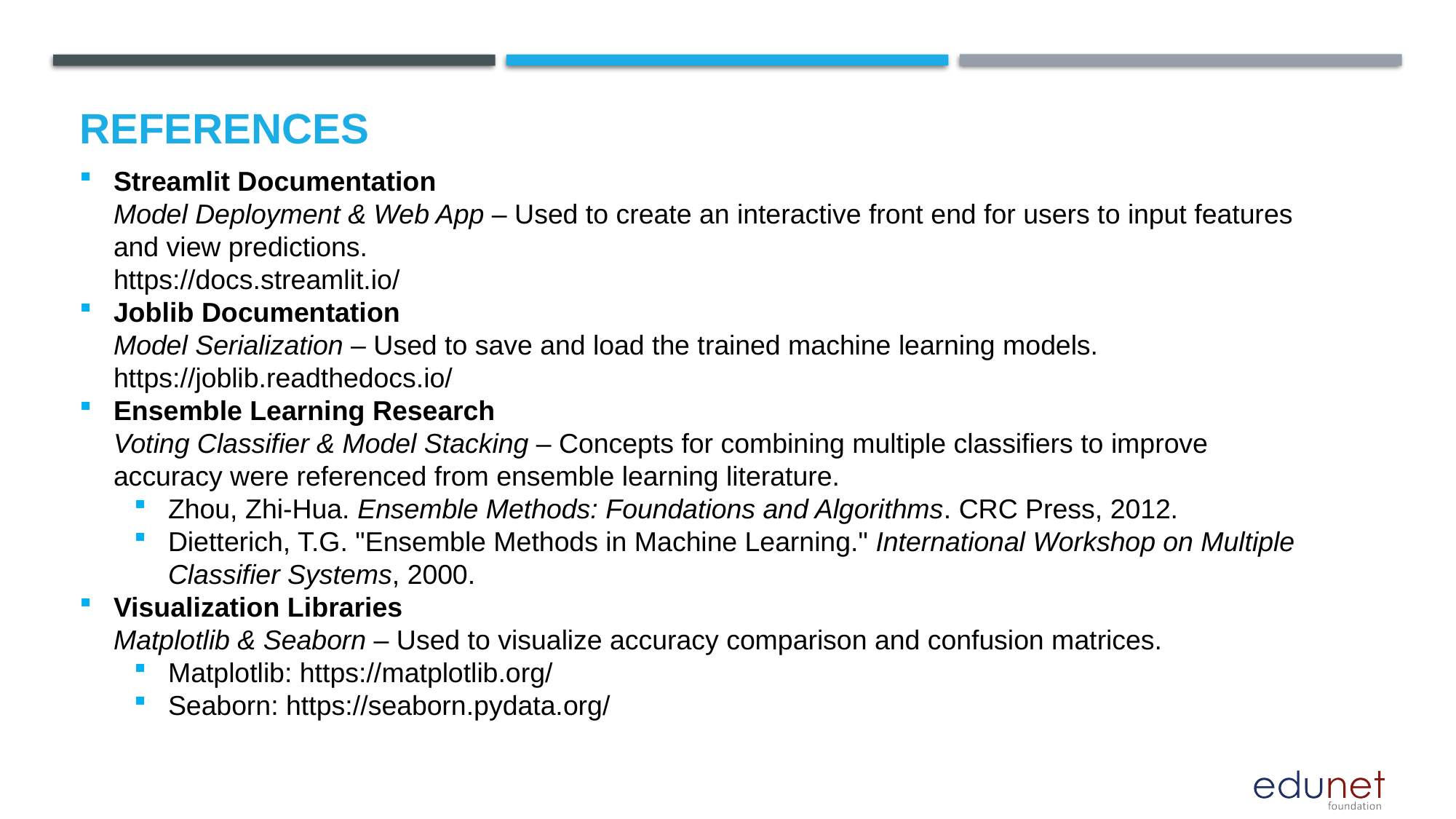

# References
Streamlit Documentation
Model Deployment & Web App – Used to create an interactive front end for users to input features and view predictions.
https://docs.streamlit.io/
Joblib Documentation
Model Serialization – Used to save and load the trained machine learning models.
https://joblib.readthedocs.io/
Ensemble Learning Research
Voting Classifier & Model Stacking – Concepts for combining multiple classifiers to improve accuracy were referenced from ensemble learning literature.
Zhou, Zhi-Hua. Ensemble Methods: Foundations and Algorithms. CRC Press, 2012.
Dietterich, T.G. "Ensemble Methods in Machine Learning." International Workshop on Multiple Classifier Systems, 2000.
Visualization Libraries
Matplotlib & Seaborn – Used to visualize accuracy comparison and confusion matrices.
Matplotlib: https://matplotlib.org/
Seaborn: https://seaborn.pydata.org/